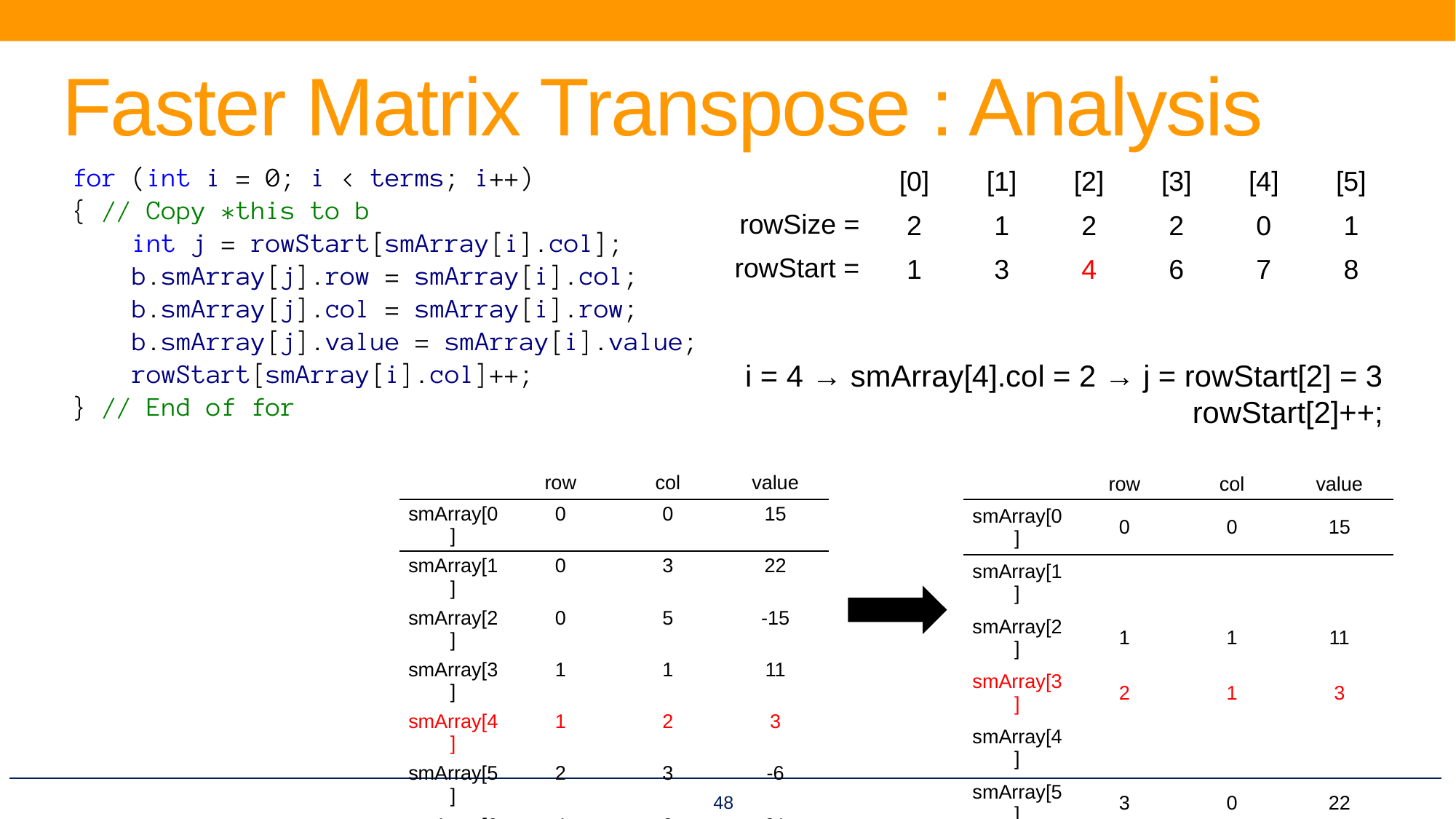

# Faster Matrix Transpose : Analysis
for (int i = 0; i < terms; i++)
{ // Copy *this to b
    int j = rowStart[smArray[i].col];
    b.smArray[j].row = smArray[i].col;
    b.smArray[j].col = smArray[i].row;
    b.smArray[j].value = smArray[i].value;
    rowStart[smArray[i].col]++;
} // End of for
|  | [0] | [1] | [2] | [3] | [4] | [5] |
| --- | --- | --- | --- | --- | --- | --- |
| rowSize = | 2 | 1 | 2 | 2 | 0 | 1 |
| rowStart = | 1 | 3 | 4 | 6 | 7 | 8 |
i = 4 → smArray[4].col = 2 → j = rowStart[2] = 3
rowStart[2]++;
|  | row | col | value |
| --- | --- | --- | --- |
| smArray[0] | 0 | 0 | 15 |
| smArray[1] | 0 | 3 | 22 |
| smArray[2] | 0 | 5 | -15 |
| smArray[3] | 1 | 1 | 11 |
| smArray[4] | 1 | 2 | 3 |
| smArray[5] | 2 | 3 | -6 |
| smArray[6] | 4 | 0 | 91 |
| smArray[7] | 5 | 2 | 28 |
|  | row | col | value |
| --- | --- | --- | --- |
| smArray[0] | 0 | 0 | 15 |
| smArray[1] |  |  |  |
| smArray[2] | 1 | 1 | 11 |
| smArray[3] | 2 | 1 | 3 |
| smArray[4] |  |  |  |
| smArray[5] | 3 | 0 | 22 |
| smArray[6] |  |  |  |
| smArray[7] | 5 | 0 | -15 |

48